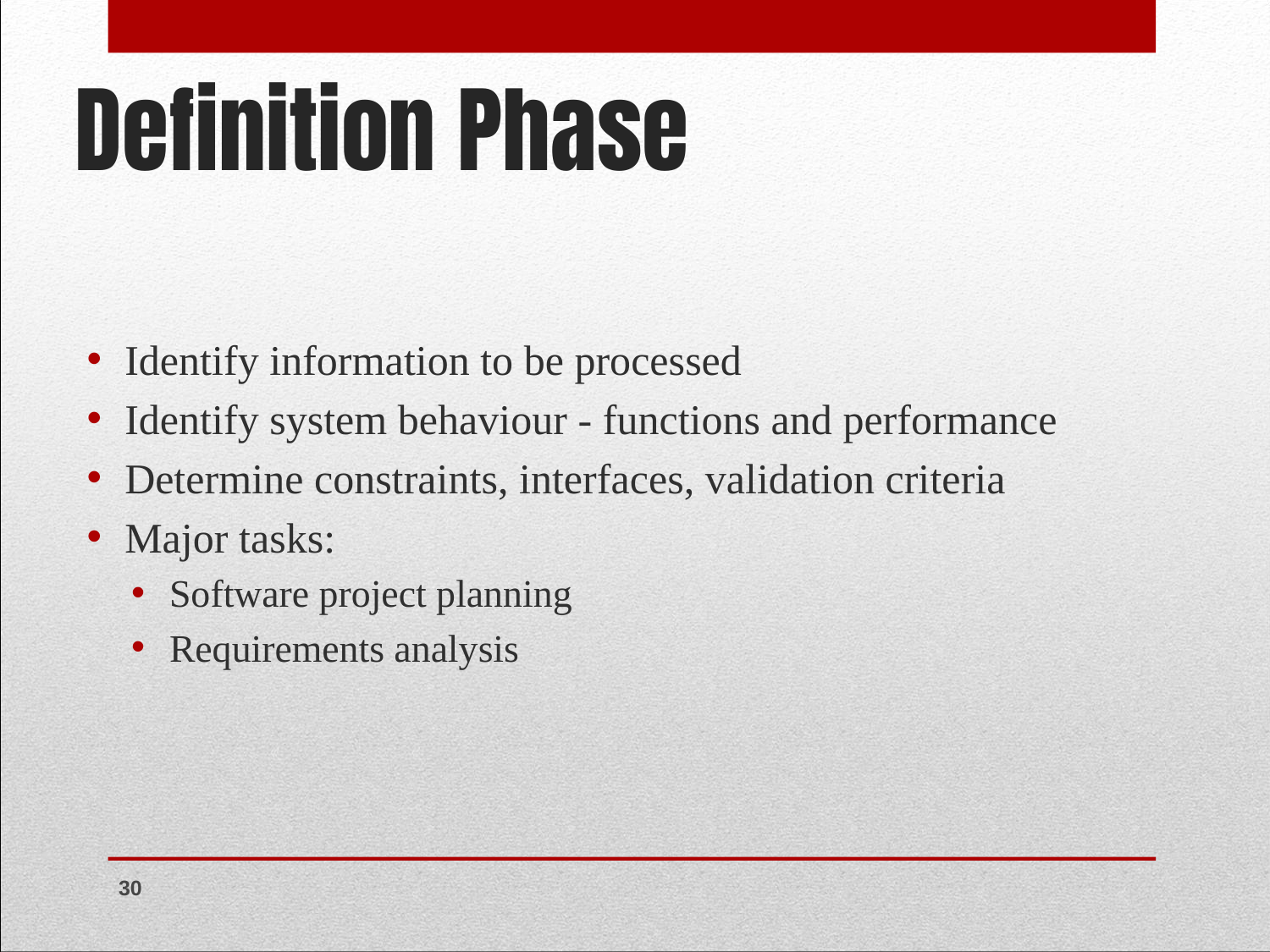

# Definition Phase
Identify information to be processed
Identify system behaviour - functions and performance
Determine constraints, interfaces, validation criteria
Major tasks:
Software project planning
Requirements analysis
30